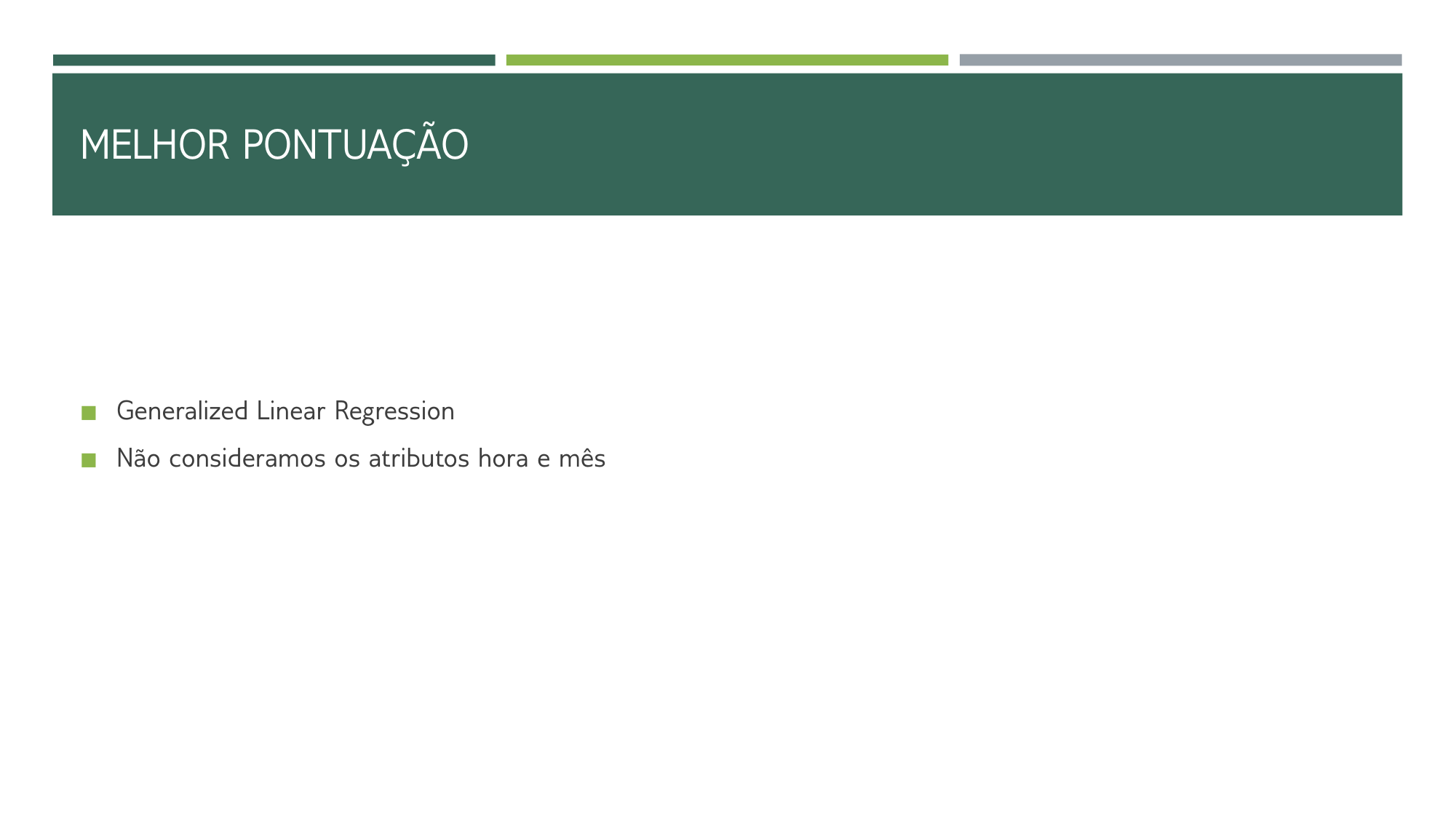

# MELHOR PONTUAÇÃO
Generalized Linear Regression
Não consideramos os atributos hora e mês